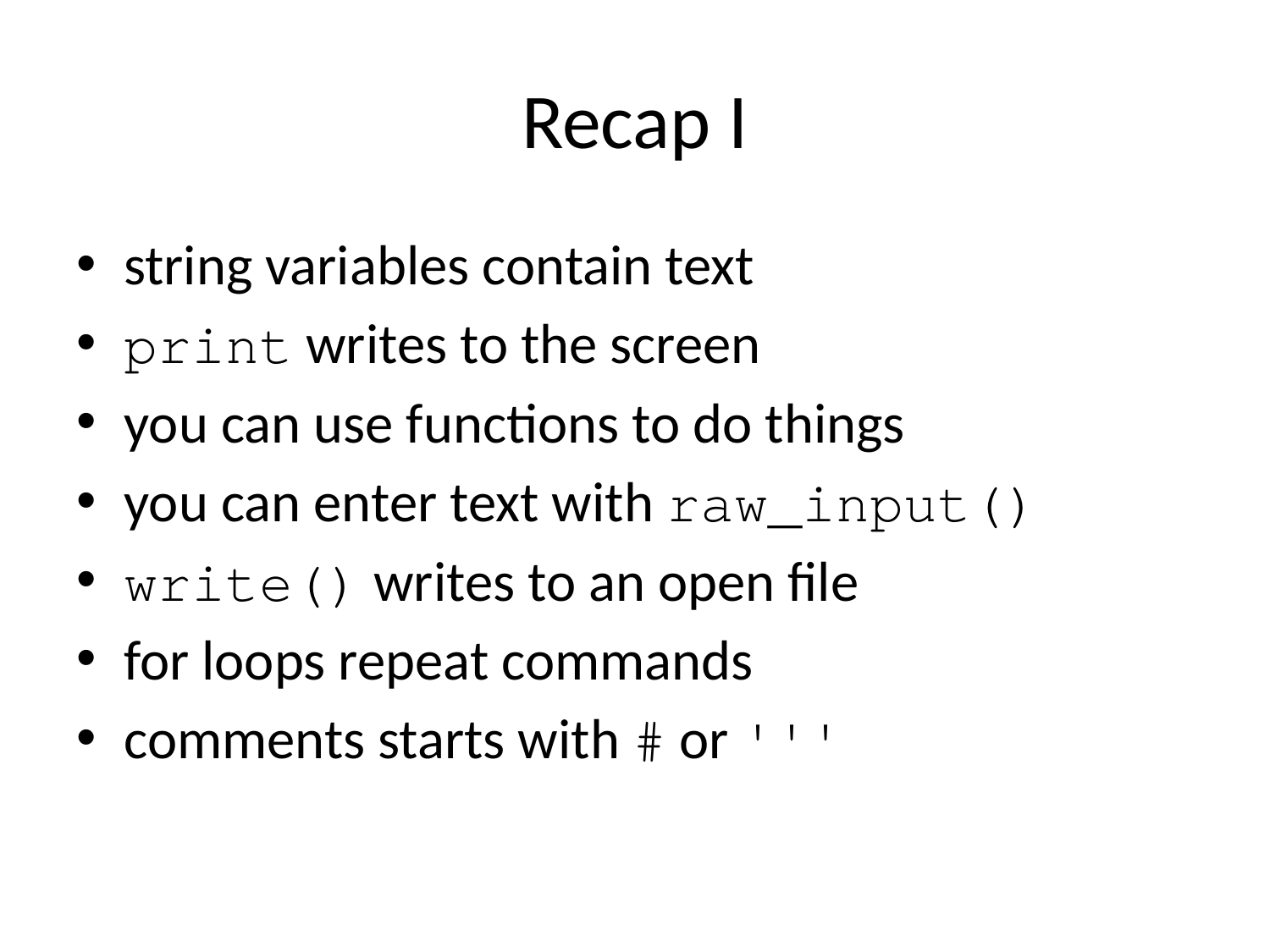

# Recap I
string variables contain text
print writes to the screen
you can use functions to do things
you can enter text with raw_input()
write() writes to an open file
for loops repeat commands
comments starts with # or '''